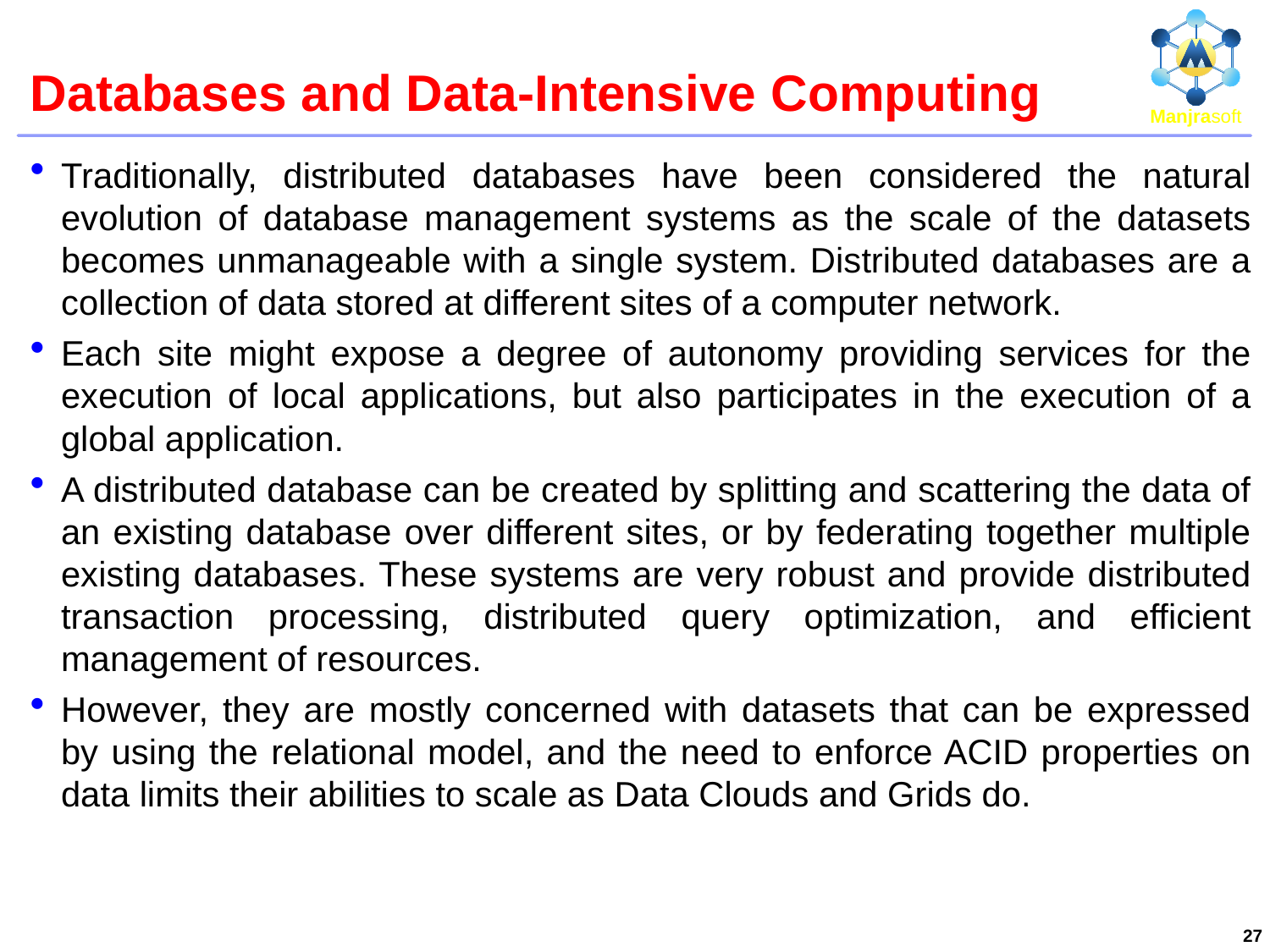

# Databases and Data-Intensive Computing
Traditionally, distributed databases have been considered the natural evolution of database management systems as the scale of the datasets becomes unmanageable with a single system. Distributed databases are a collection of data stored at different sites of a computer network.
Each site might expose a degree of autonomy providing services for the execution of local applications, but also participates in the execution of a global application.
A distributed database can be created by splitting and scattering the data of an existing database over different sites, or by federating together multiple existing databases. These systems are very robust and provide distributed transaction processing, distributed query optimization, and efficient management of resources.
However, they are mostly concerned with datasets that can be expressed by using the relational model, and the need to enforce ACID properties on data limits their abilities to scale as Data Clouds and Grids do.
27